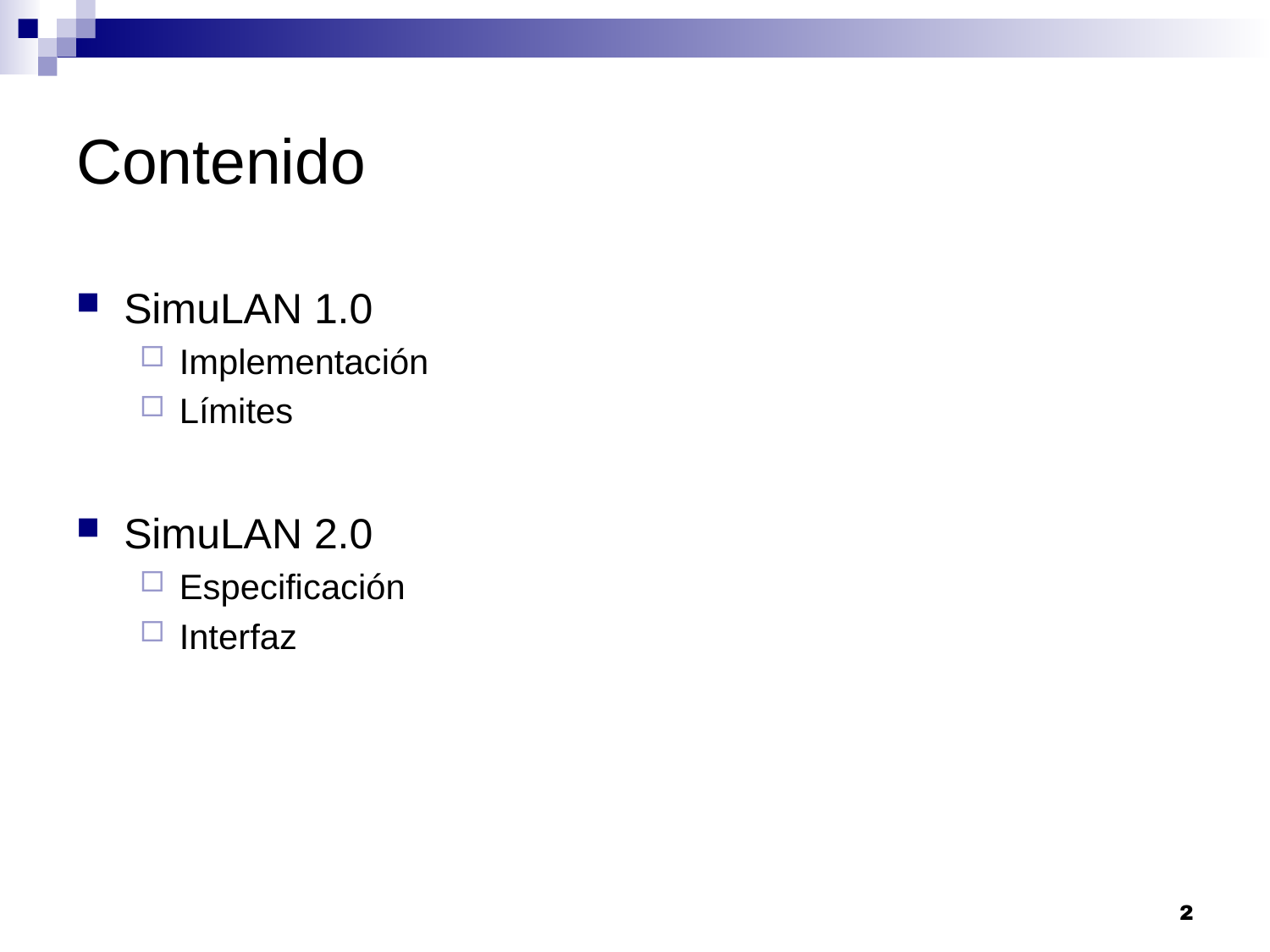

# Contenido
SimuLAN 1.0
Implementación
Límites

SimuLAN 2.0
Especificación
Interfaz

2